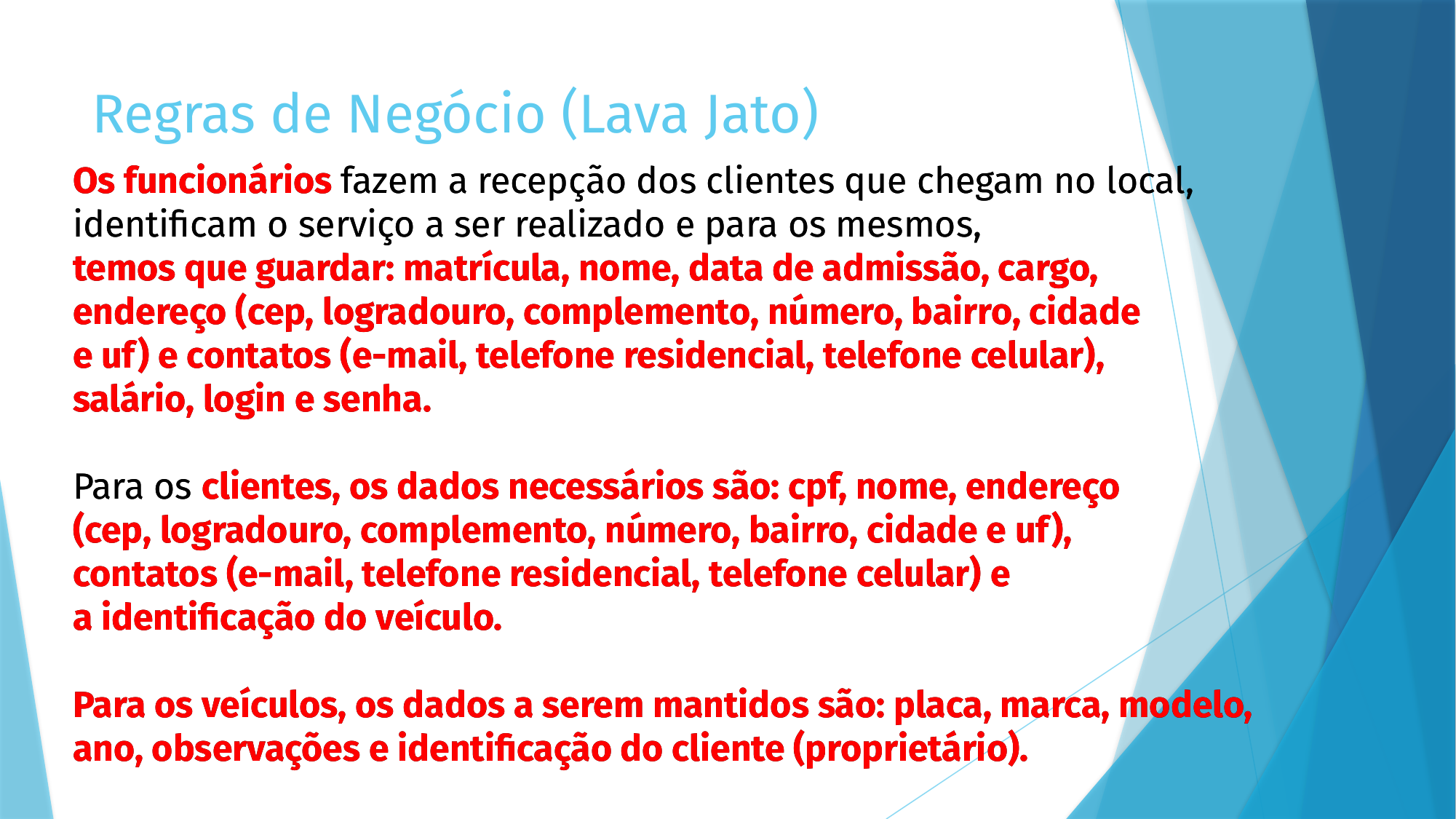

# Regras de Negócio (Lava Jato)
Os funcionários fazem a recepção dos clientes que chegam no local,
identificam o serviço a ser realizado e para os mesmos,
temos que guardar: matrícula, nome, data de admissão, cargo,
endereço (cep, logradouro, complemento, número, bairro, cidade
e uf) e contatos (e-mail, telefone residencial, telefone celular),
salário, login e senha.

Para os clientes, os dados necessários são: cpf, nome, endereço
(cep, logradouro, complemento, número, bairro, cidade e uf),
contatos (e-mail, telefone residencial, telefone celular) e
a identificação do veículo.

Para os veículos, os dados a serem mantidos são: placa, marca, modelo,
ano, observações e identificação do cliente (proprietário).
Os funcionários fazem a recepção dos clientes que chegam no local,
identificam o serviço a ser realizado e para os mesmos,
temos que guardar: matrícula, nome, data de admissão, cargo,
endereço (cep, logradouro, complemento, número, bairro, cidade
e uf) e contatos (e-mail, telefone residencial, telefone celular),
salário, login e senha.

Para os clientes, os dados necessários são: cpf, nome, endereço
(cep, logradouro, complemento, número, bairro, cidade e uf),
contatos (e-mail, telefone residencial, telefone celular) e
a identificação do veículo.

Para os veículos, os dados a serem mantidos são: placa, marca, modelo,
ano, observações e identificação do cliente (proprietário).